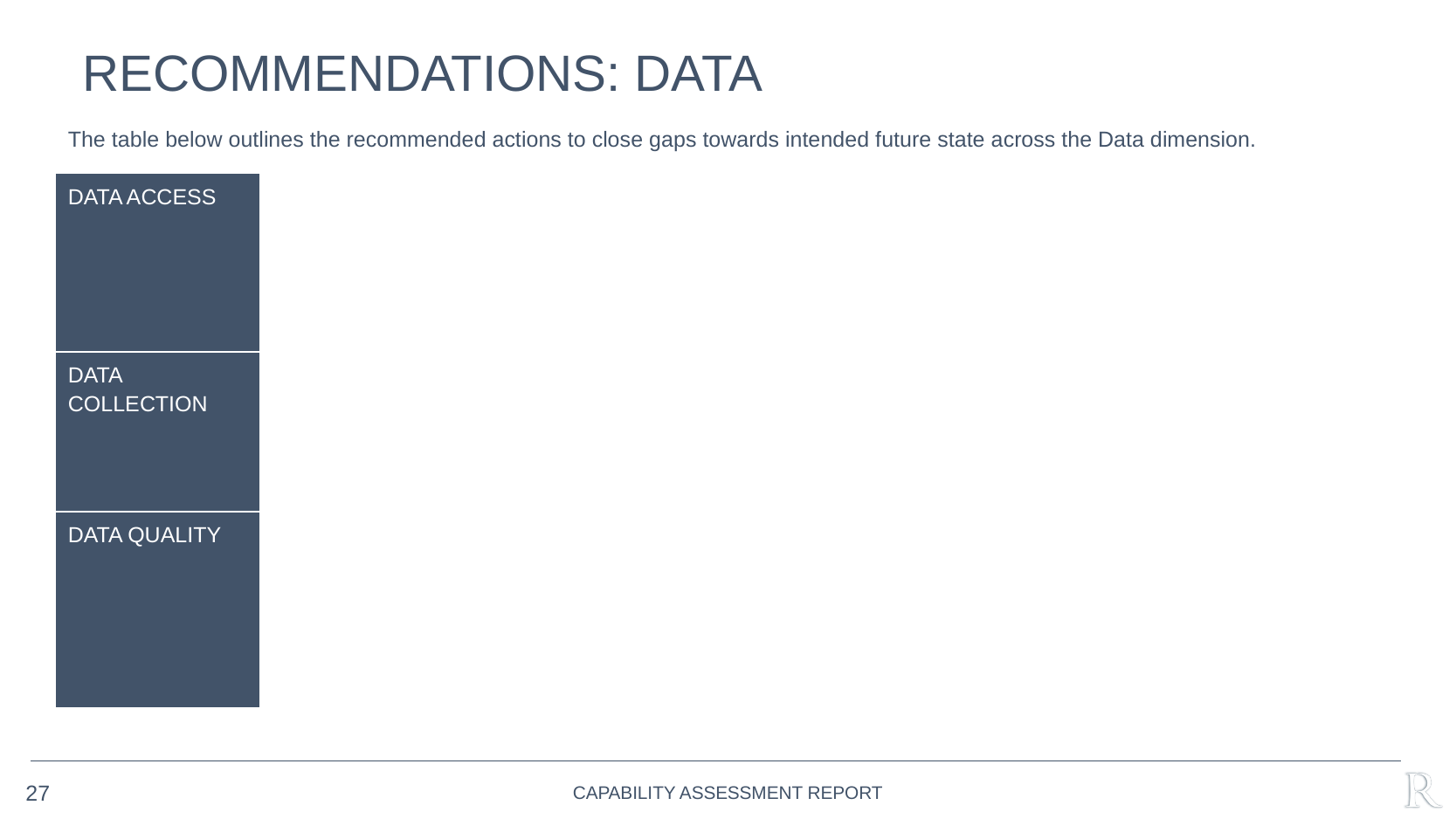

# Recommendations: DATA
The table below outlines the recommended actions to close gaps towards intended future state across the Data dimension.
| Data Access |  |
| --- | --- |
| Data Collection |  |
| Data Quality |  |
27
Capability ASSESSMENT Report